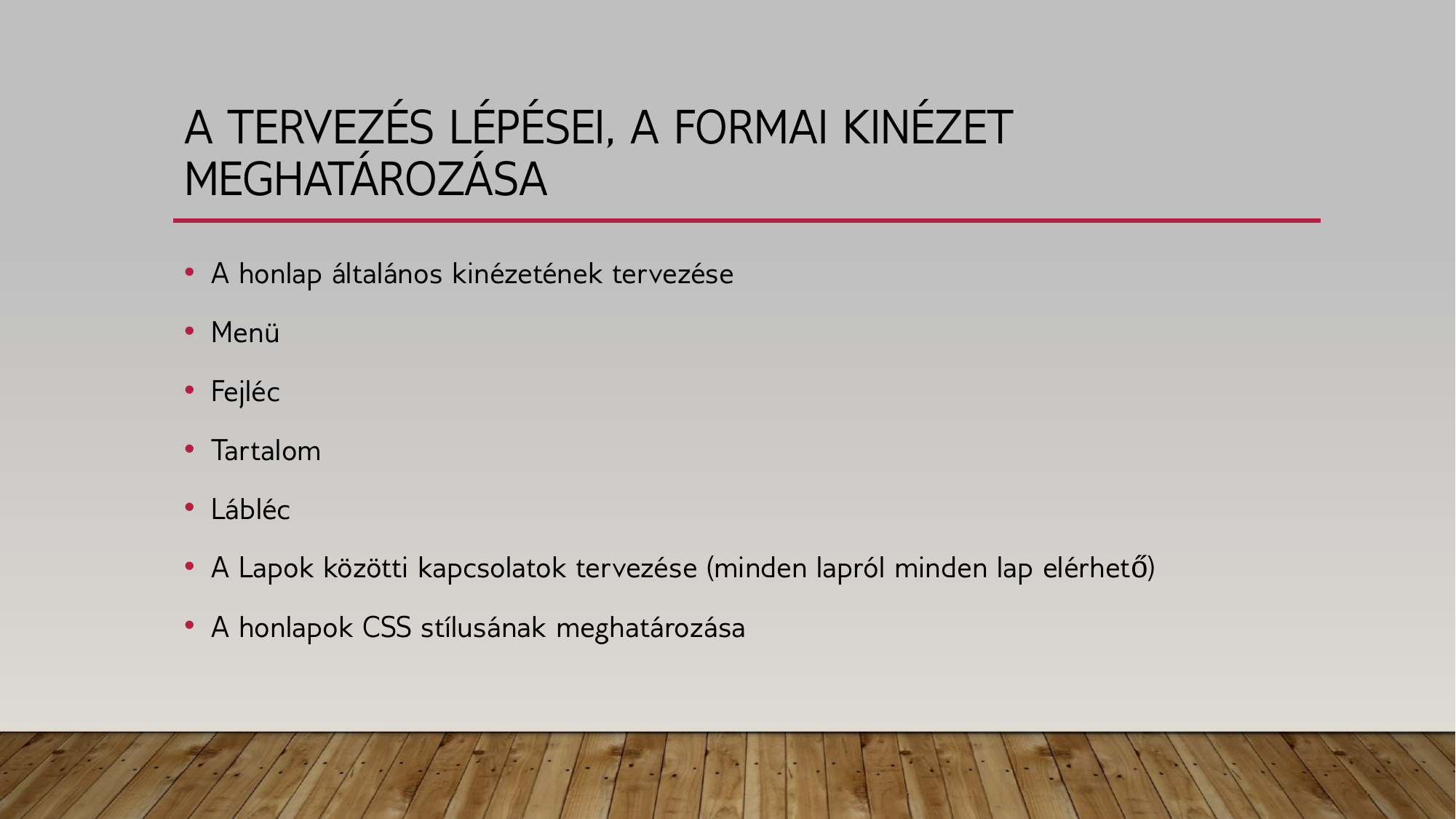

# A tervezés lépései, a formai kinézet meghatározása
A honlap általános kinézetének tervezése
Menü
Fejléc
Tartalom
Lábléc
A Lapok közötti kapcsolatok tervezése (minden lapról minden lap elérhető)
A honlapok CSS stílusának meghatározása